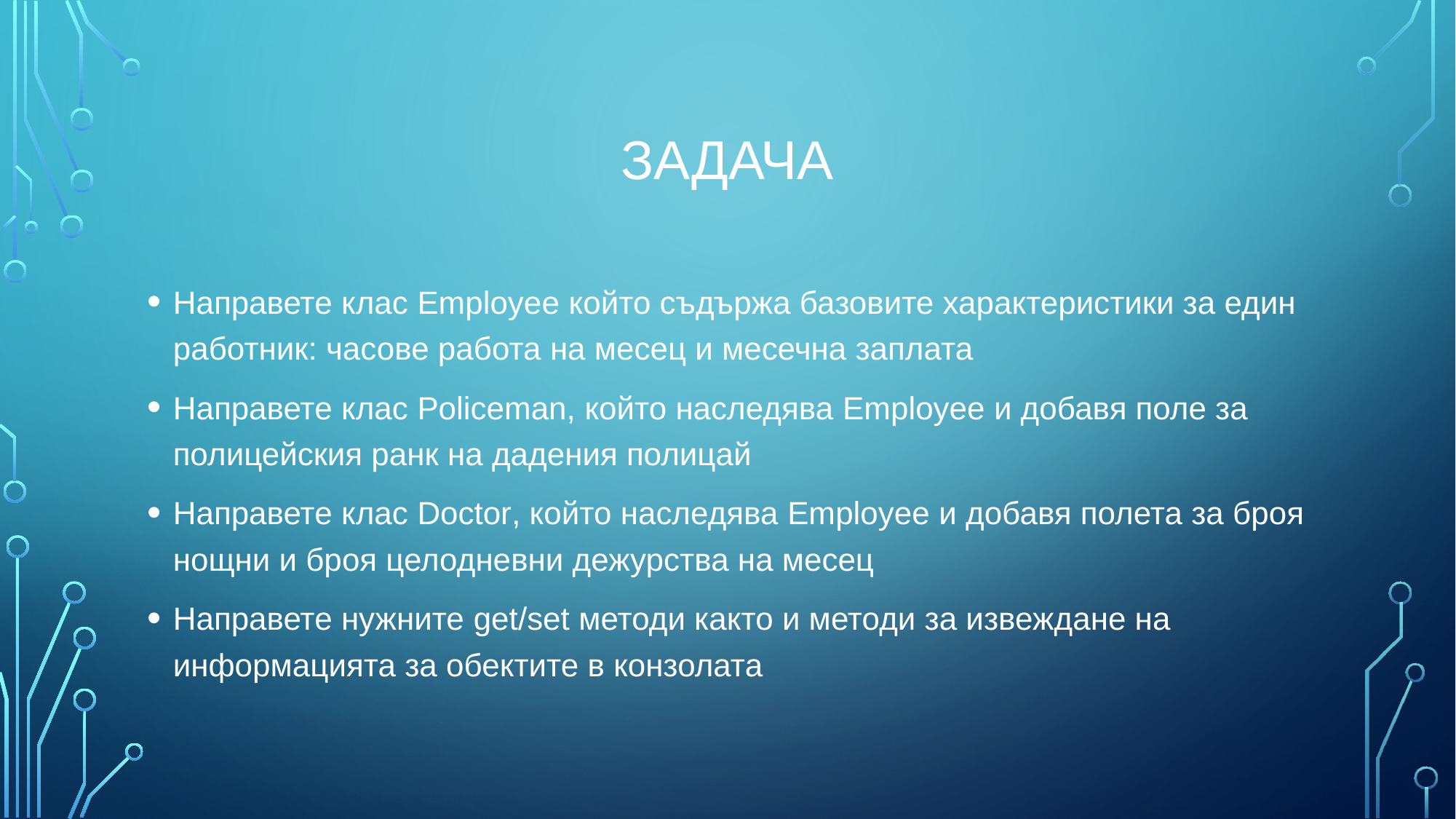

# ЗАдача
Направете клас Employee който съдържа базовите характеристики за един работник: часове работа на месец и месечна заплата
Направете клас Policeman, който наследява Employee и добавя поле за полицейския ранк на дадения полицай
Направете клас Doctor, който наследява Employee и добавя полета за броя нощни и броя целодневни дежурства на месец
Направете нужните get/set методи както и методи за извеждане на информацията за обектите в конзолата